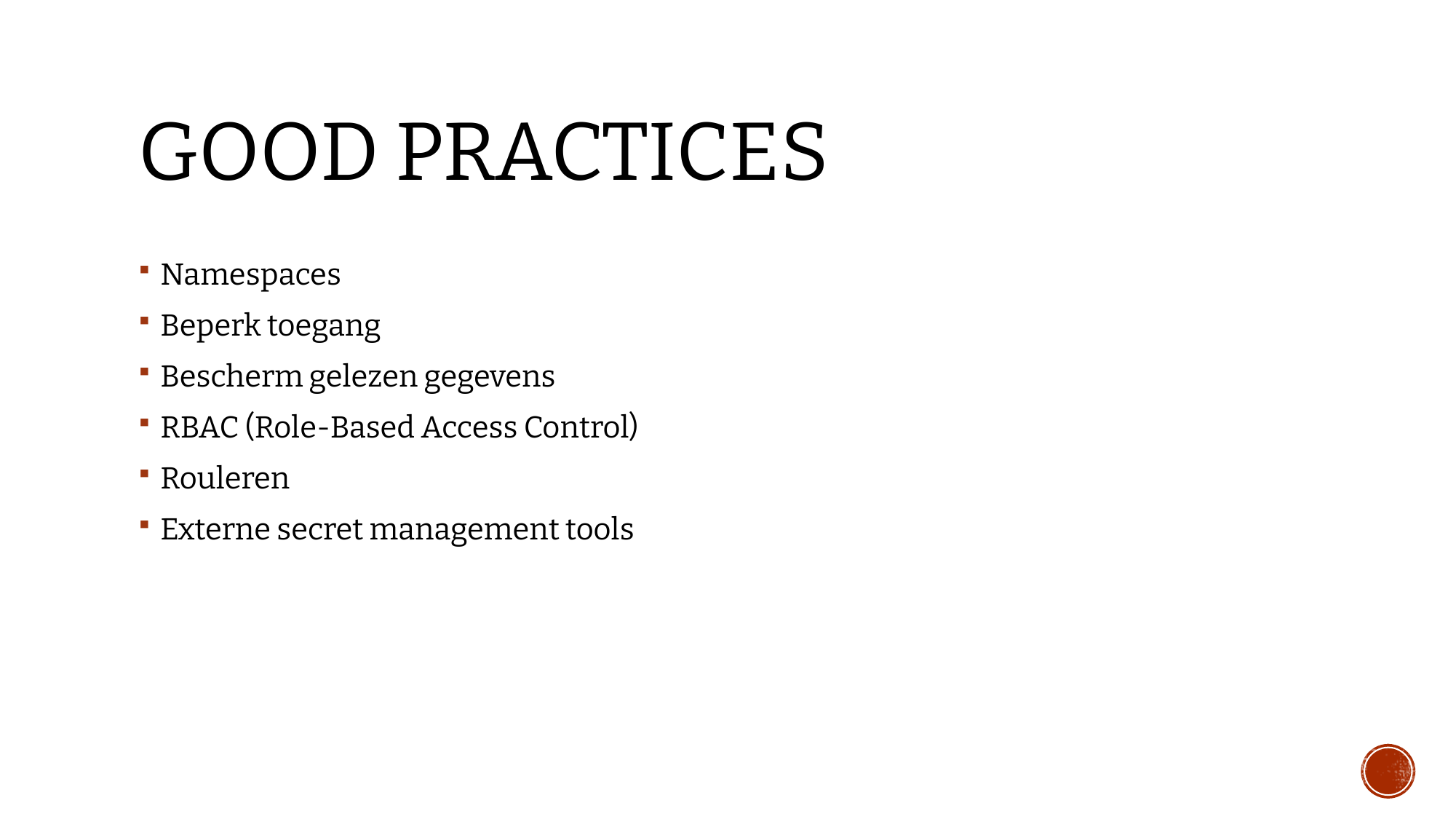

# Good practices
Namespaces
Beperk toegang
Bescherm gelezen gegevens
RBAC (Role-Based Access Control)
Rouleren
Externe secret management tools